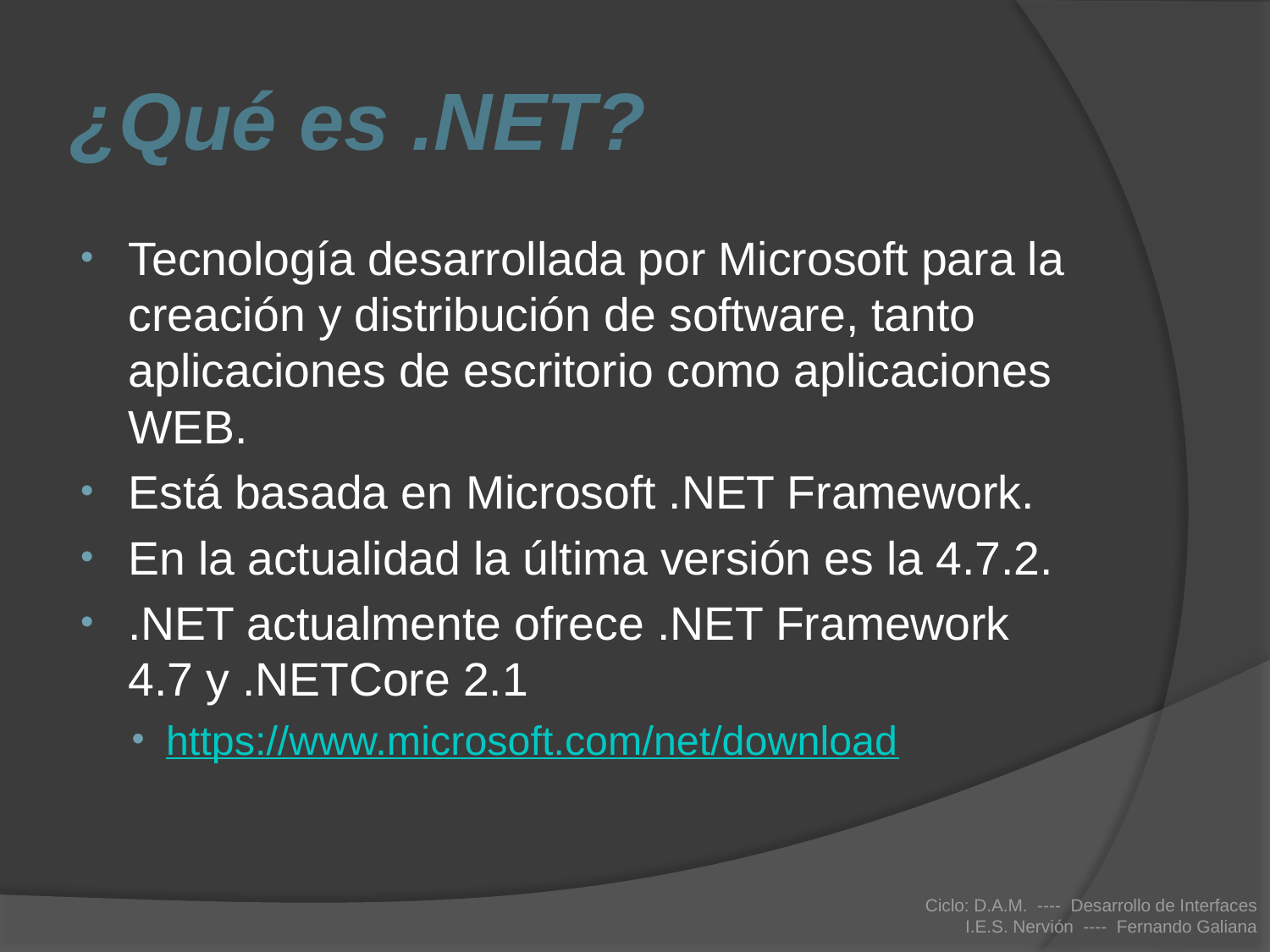

# ¿Qué es .NET?
Tecnología desarrollada por Microsoft para la creación y distribución de software, tanto aplicaciones de escritorio como aplicaciones WEB.
Está basada en Microsoft .NET Framework.
En la actualidad la última versión es la 4.7.2.
.NET actualmente ofrece .NET Framework 4.7 y .NETCore 2.1
https://www.microsoft.com/net/download
Ciclo: D.A.M.  ----  Desarrollo de Interfaces
I.E.S. Nervión  ----  Fernando Galiana